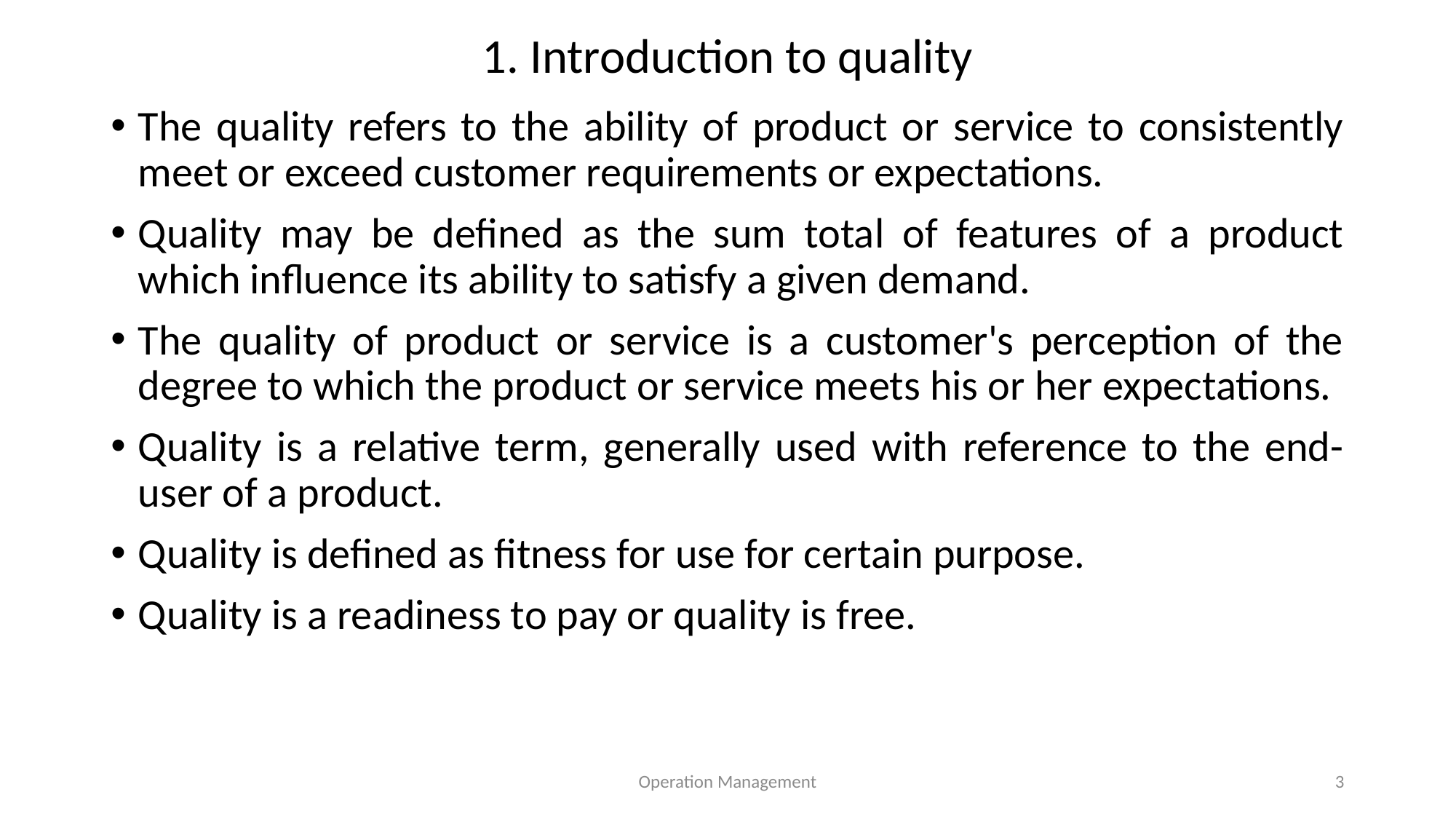

# 1. Introduction to quality
The quality refers to the ability of product or service to consistently meet or exceed customer requirements or expectations.
Quality may be defined as the sum total of features of a product which influence its ability to satisfy a given demand.
The quality of product or service is a customer's perception of the degree to which the product or service meets his or her expectations.
Quality is a relative term, generally used with reference to the end-user of a product.
Quality is defined as fitness for use for certain purpose.
Quality is a readiness to pay or quality is free.
Operation Management
3